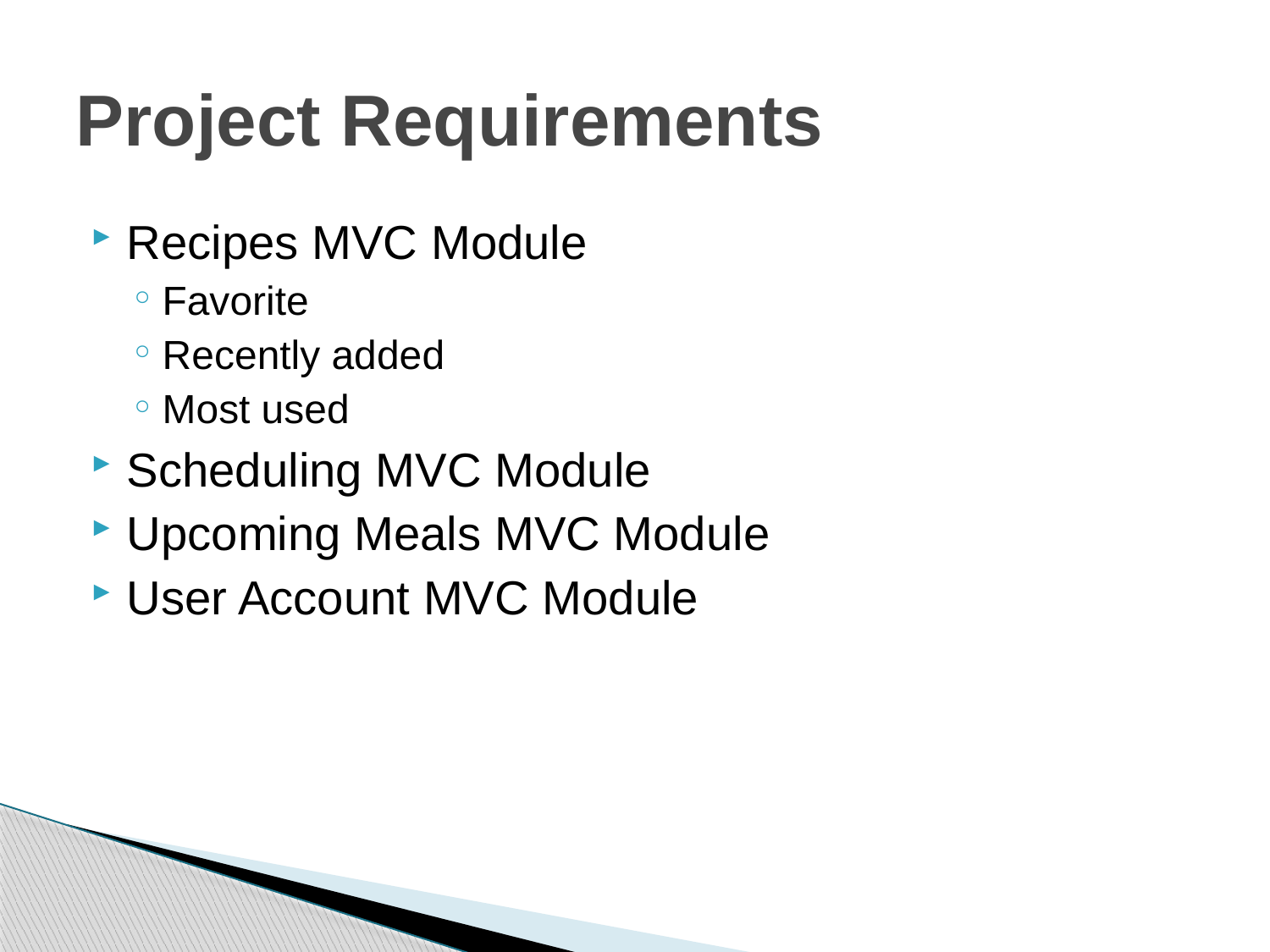

# Project Requirements
Recipes MVC Module
Favorite
Recently added
Most used
Scheduling MVC Module
Upcoming Meals MVC Module
User Account MVC Module